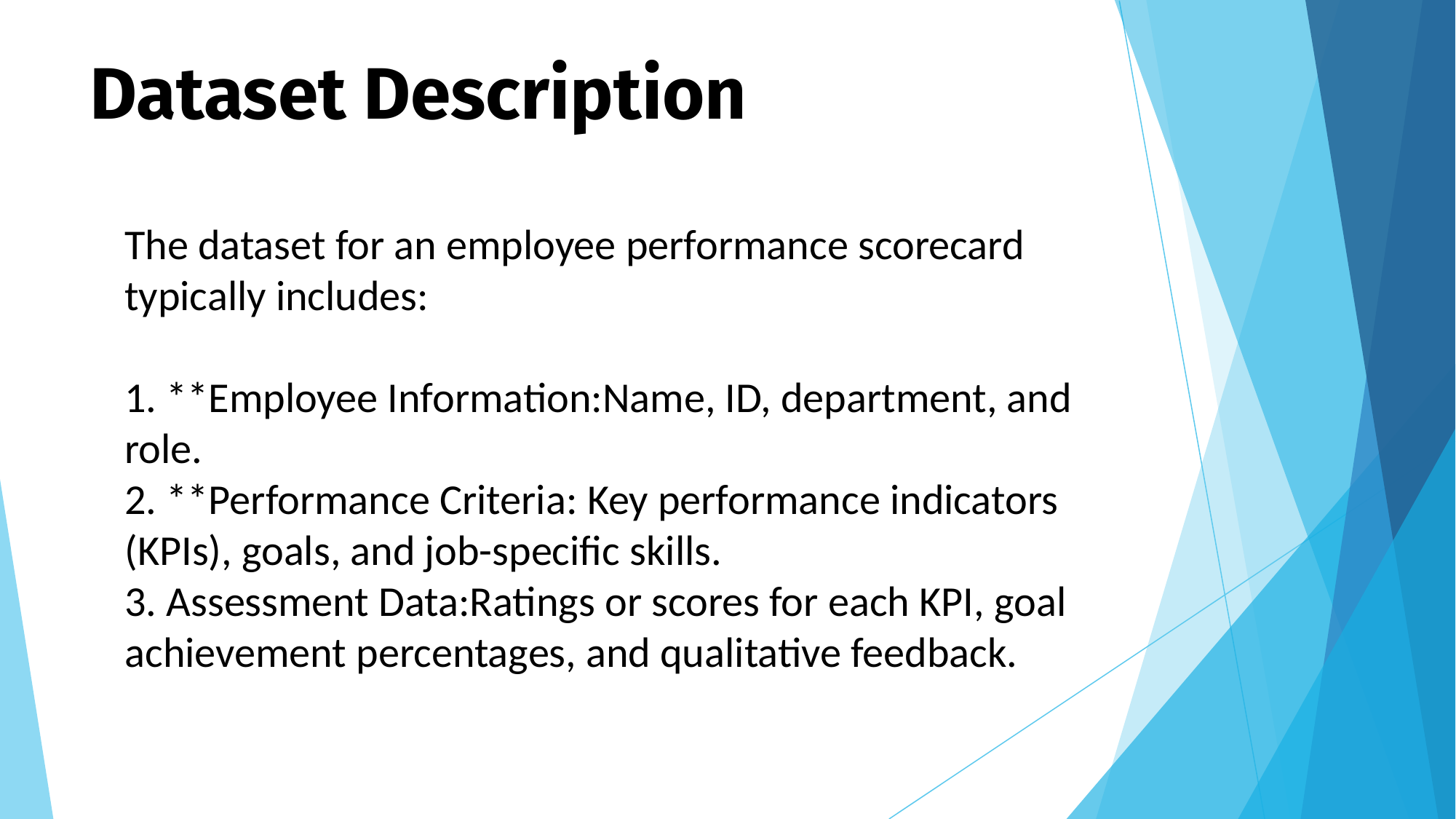

# Dataset Description
The dataset for an employee performance scorecard typically includes:

1. **Employee Information:Name, ID, department, and role.
2. **Performance Criteria: Key performance indicators (KPIs), goals, and job-specific skills.
3. Assessment Data:Ratings or scores for each KPI, goal achievement percentages, and qualitative feedback.